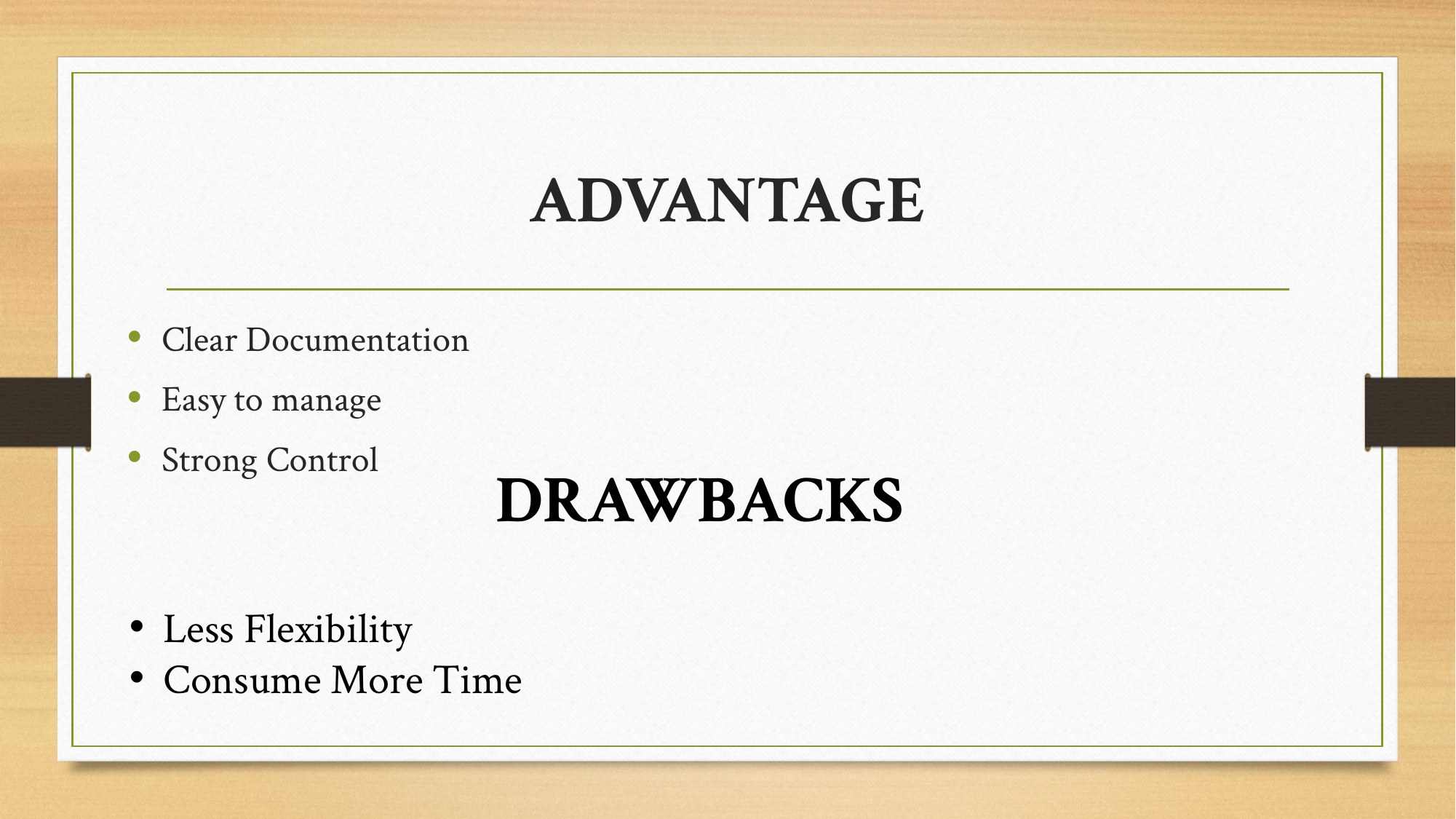

# ADVANTAGE
Clear Documentation
Easy to manage
Strong Control
DRAWBACKS
Less Flexibility
Consume More Time